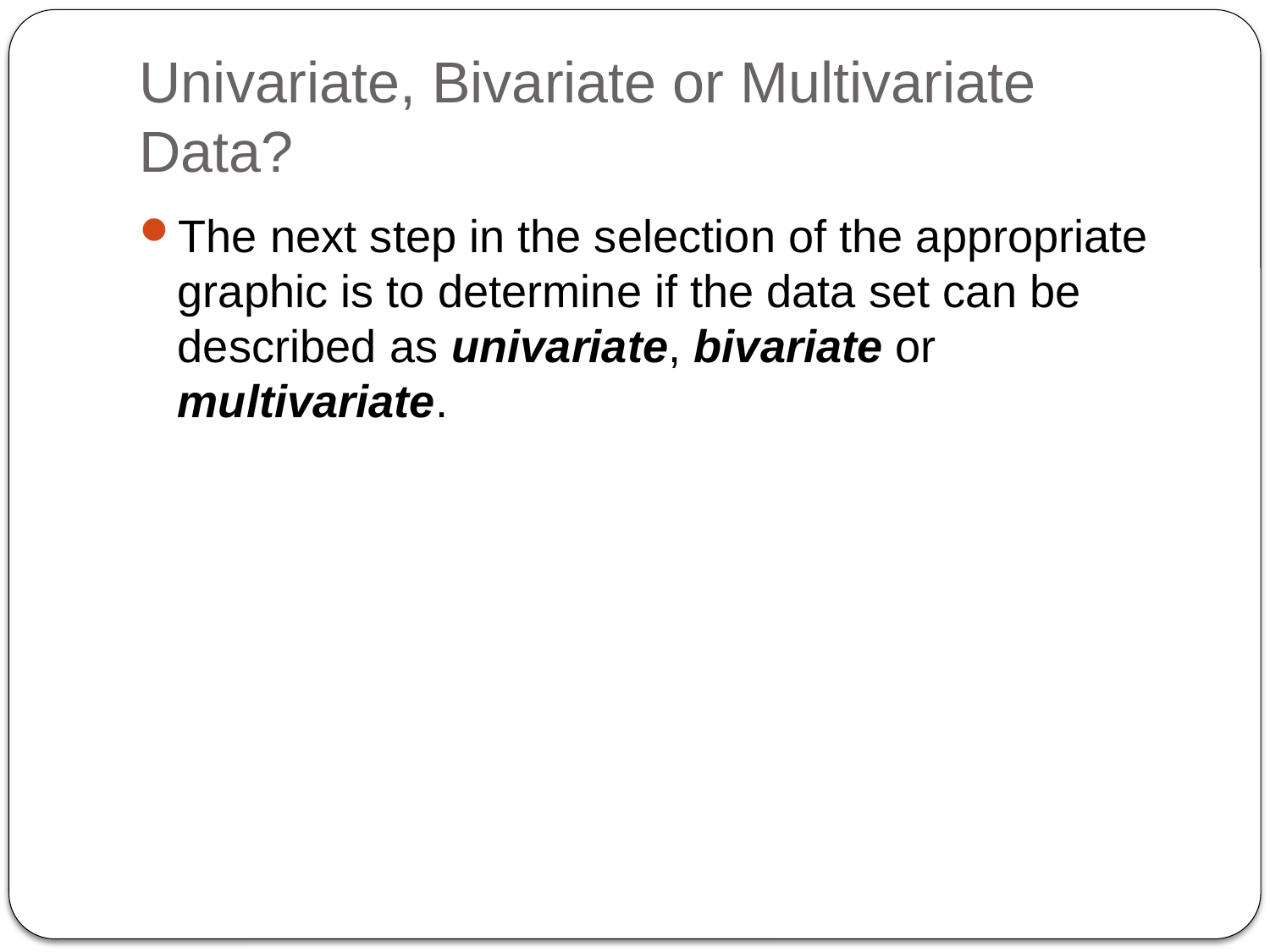

# Univariate, Bivariate or Multivariate Data?
The next step in the selection of the appropriate graphic is to determine if the data set can be described as univariate, bivariate or multivariate.